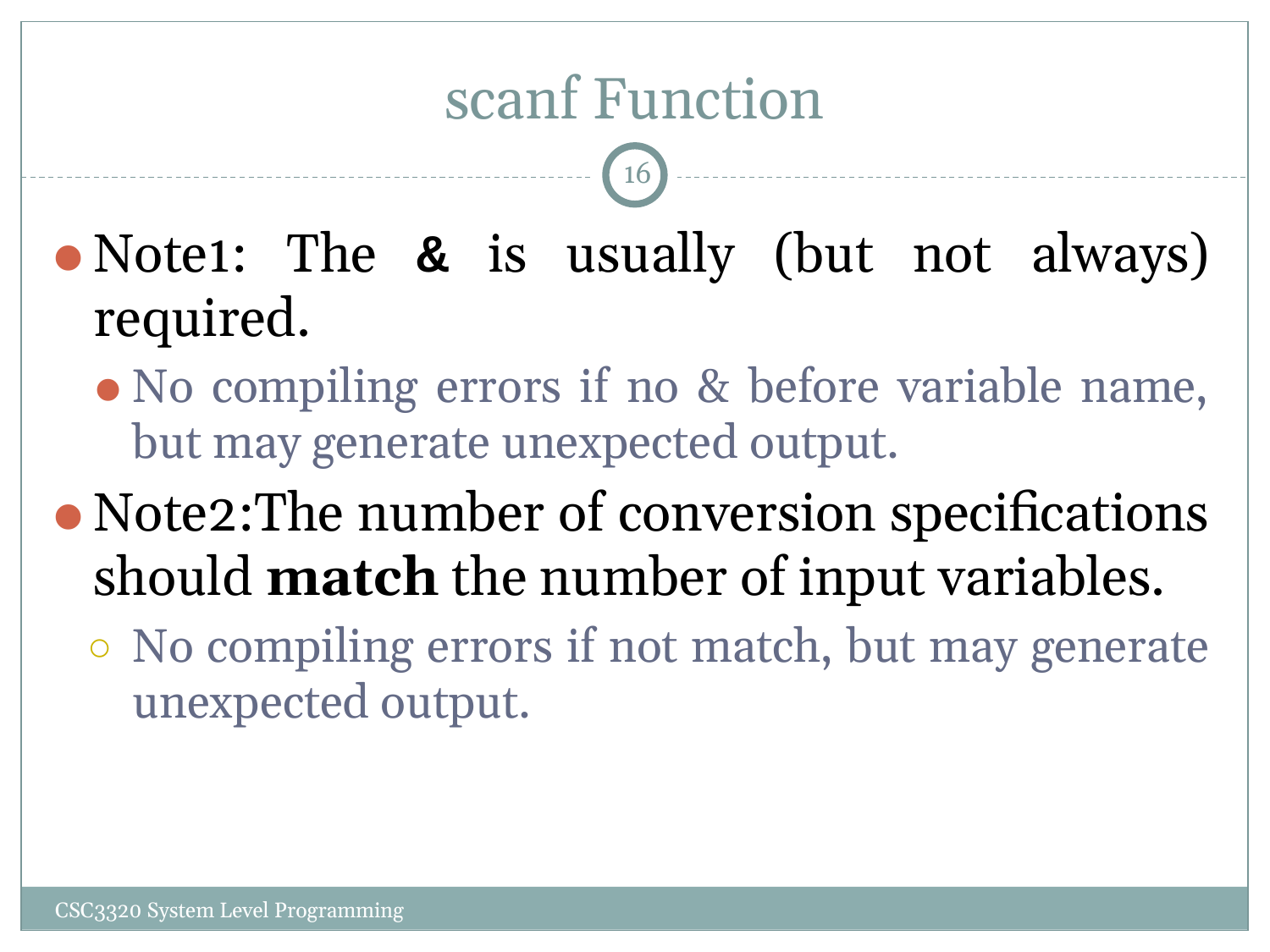

# scanf Function
16
Note1: The & is usually (but not always) required.
No compiling errors if no & before variable name, but may generate unexpected output.
Note2:The number of conversion specifications should match the number of input variables.
No compiling errors if not match, but may generate unexpected output.

CSC3320 System Level Programming